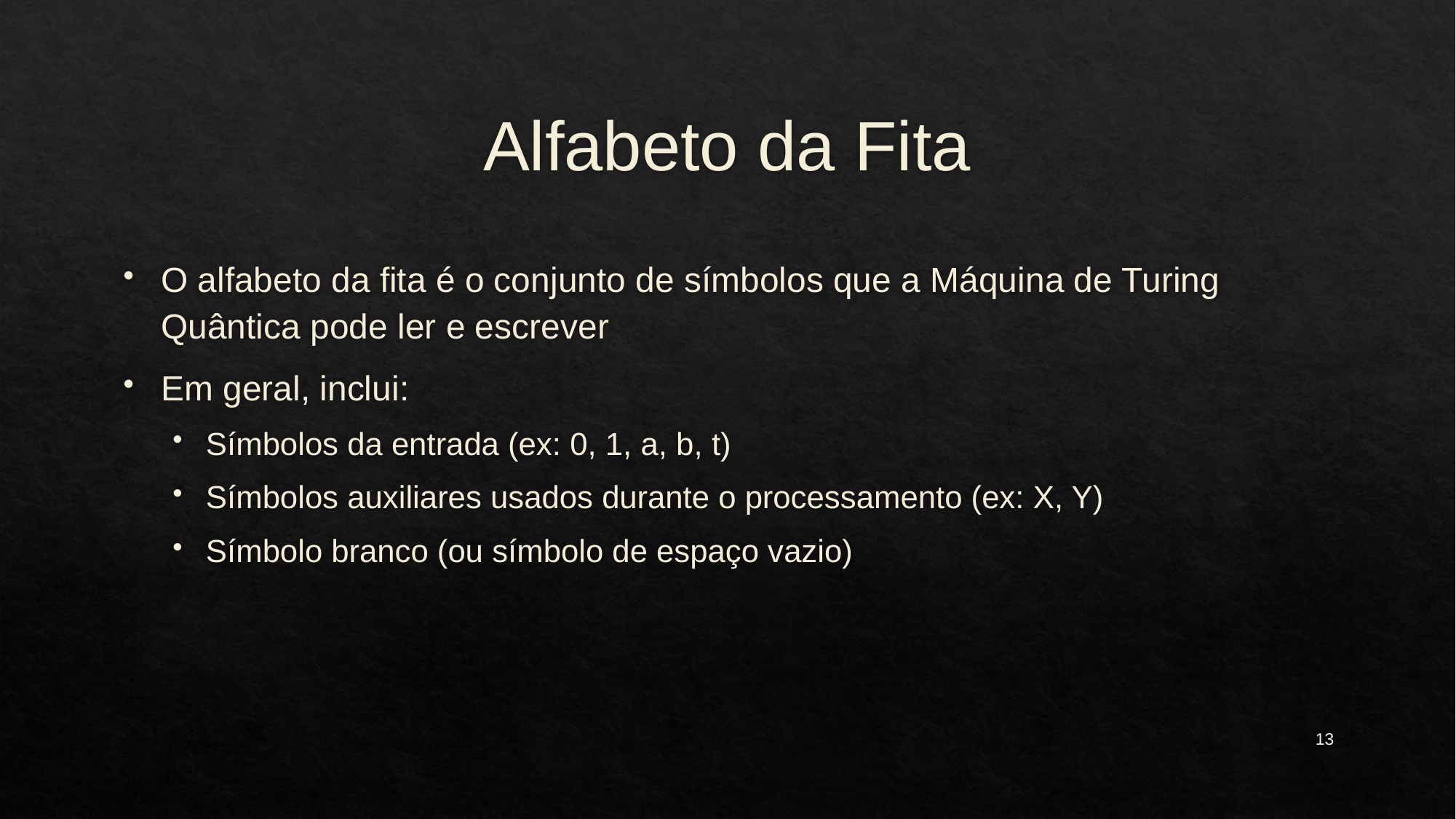

# Alfabeto da Fita
O alfabeto da fita é o conjunto de símbolos que a Máquina de Turing Quântica pode ler e escrever
Em geral, inclui:
Símbolos da entrada (ex: 0, 1, a, b, t)
Símbolos auxiliares usados durante o processamento (ex: X, Y)
Símbolo branco (ou símbolo de espaço vazio)
13